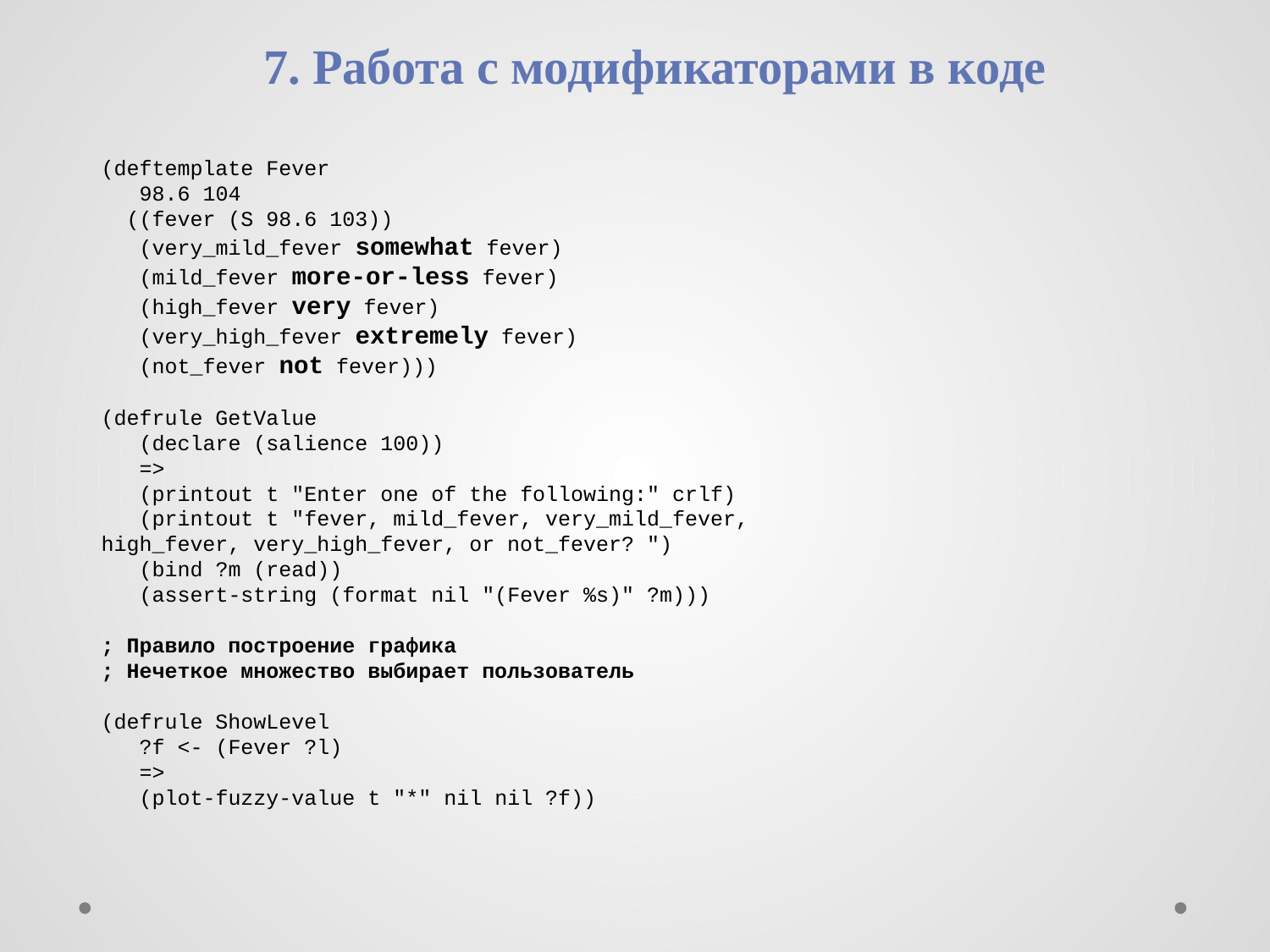

7. Работа с модификаторами в коде
(deftemplate Fever   98.6 104  ((fever (S 98.6 103))   (very_mild_fever somewhat fever)   (mild_fever more-or-less fever)   (high_fever very fever)   (very_high_fever extremely fever)   (not_fever not fever))) (defrule GetValue   (declare (salience 100))   =>   (printout t "Enter one of the following:" crlf)   (printout t "fever, mild_fever, very_mild_fever, high_fever, very_high_fever, or not_fever? ")   (bind ?m (read))   (assert-string (format nil "(Fever %s)" ?m))) ; Правило построение графика; Нечеткое множество выбирает пользователь (defrule ShowLevel   ?f <- (Fever ?l)   =>   (plot-fuzzy-value t "*" nil nil ?f))
8